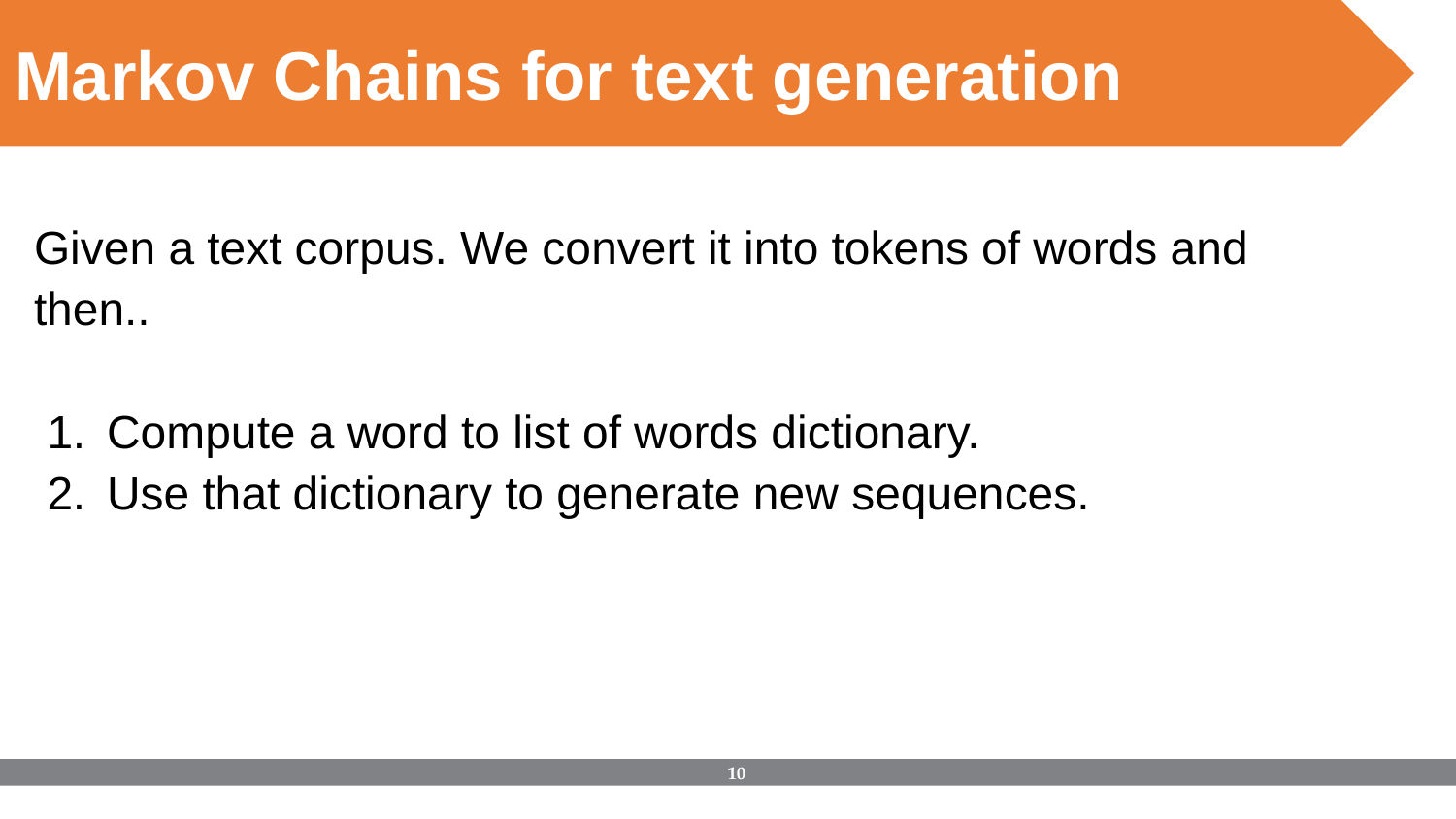

Markov Chains for text generation
Given a text corpus. We convert it into tokens of words and then..

Compute a word to list of words dictionary.
Use that dictionary to generate new sequences.
10